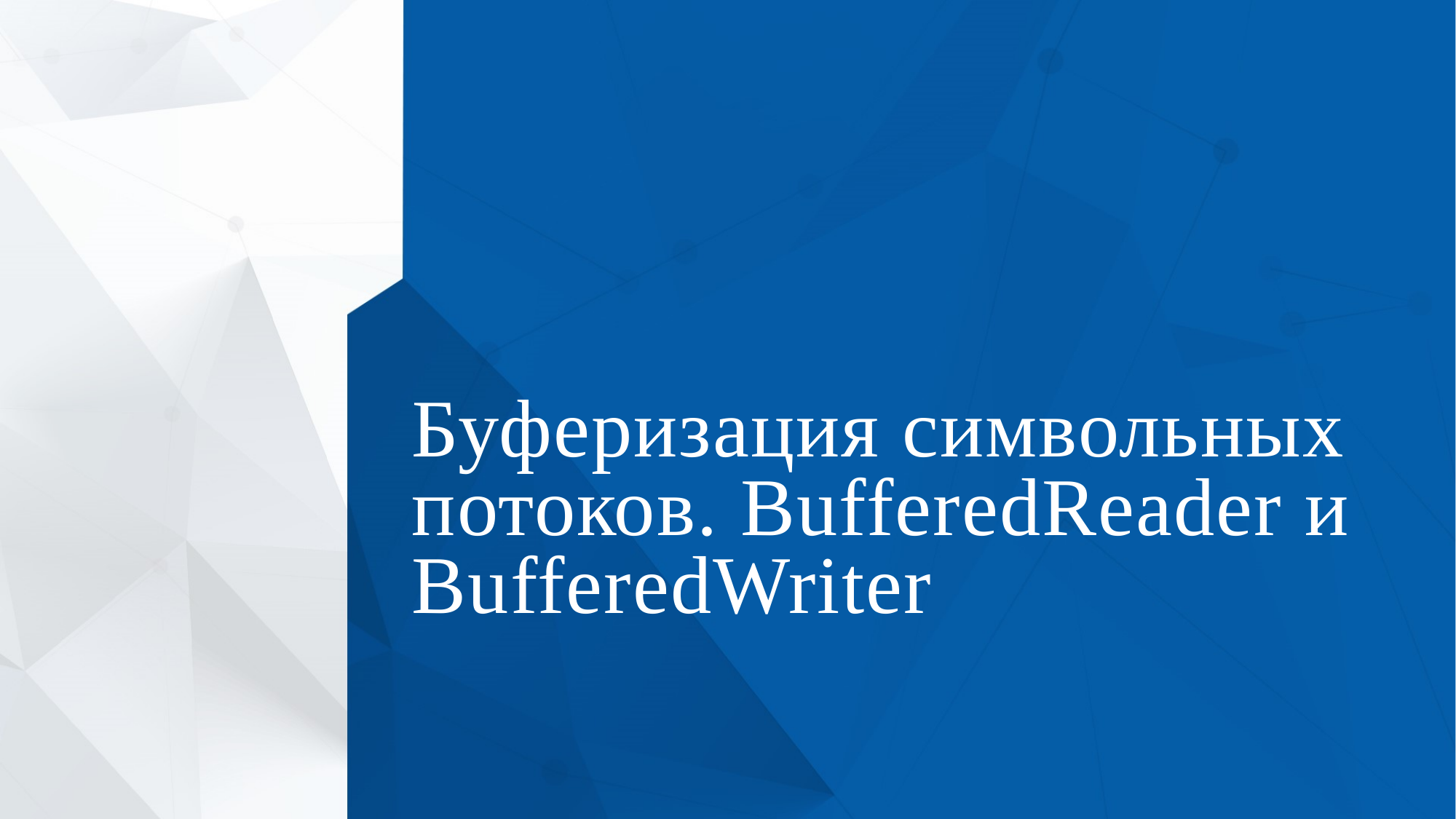

# Буферизация символьных потоков. BufferedReader и BufferedWriter